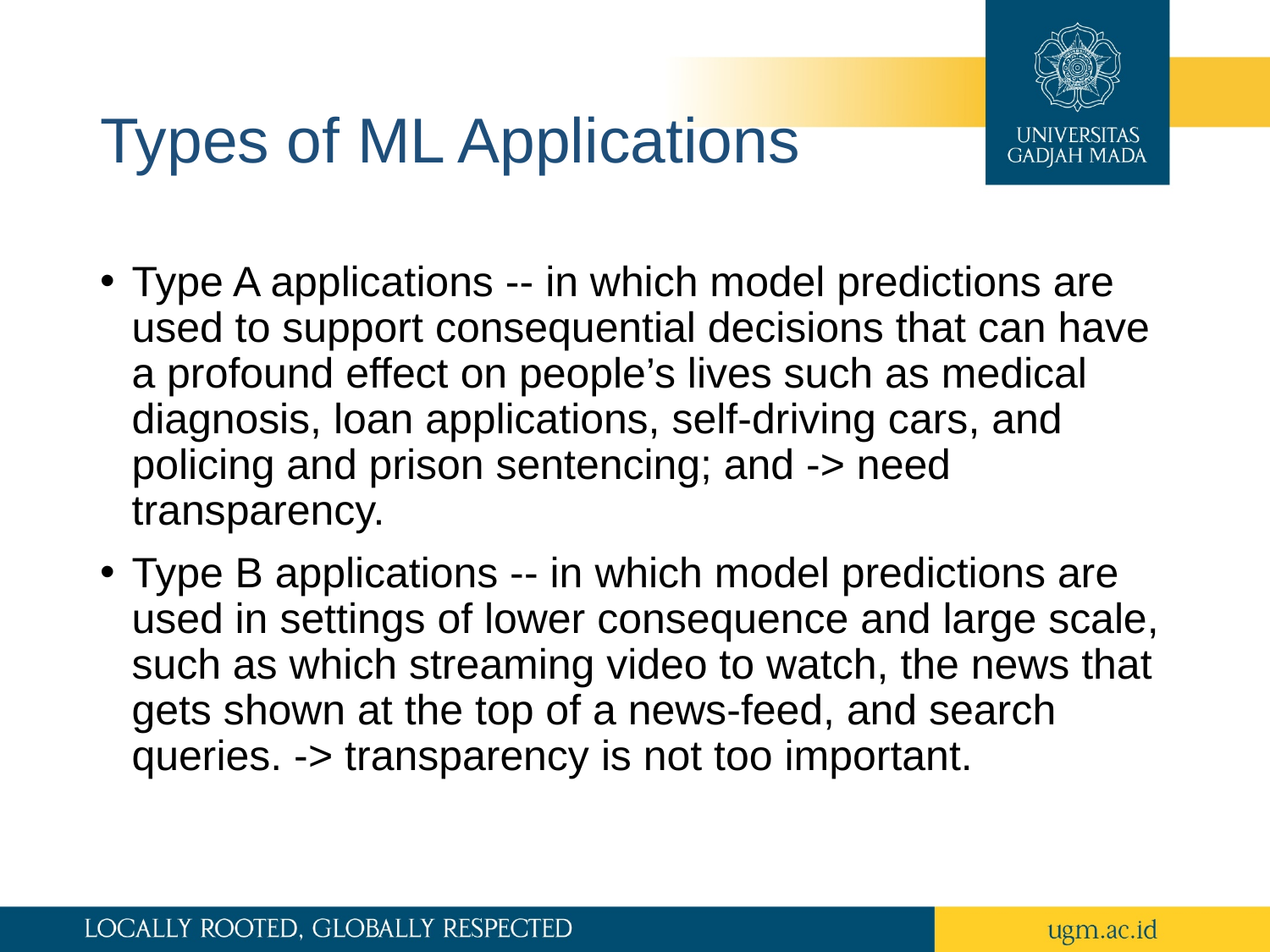

# Types of ML Applications
Type A applications -- in which model predictions are used to support consequential decisions that can have a profound effect on people’s lives such as medical diagnosis, loan applications, self-driving cars, and policing and prison sentencing; and -> need transparency.
Type B applications -- in which model predictions are used in settings of lower consequence and large scale, such as which streaming video to watch, the news that gets shown at the top of a news-feed, and search queries. -> transparency is not too important.